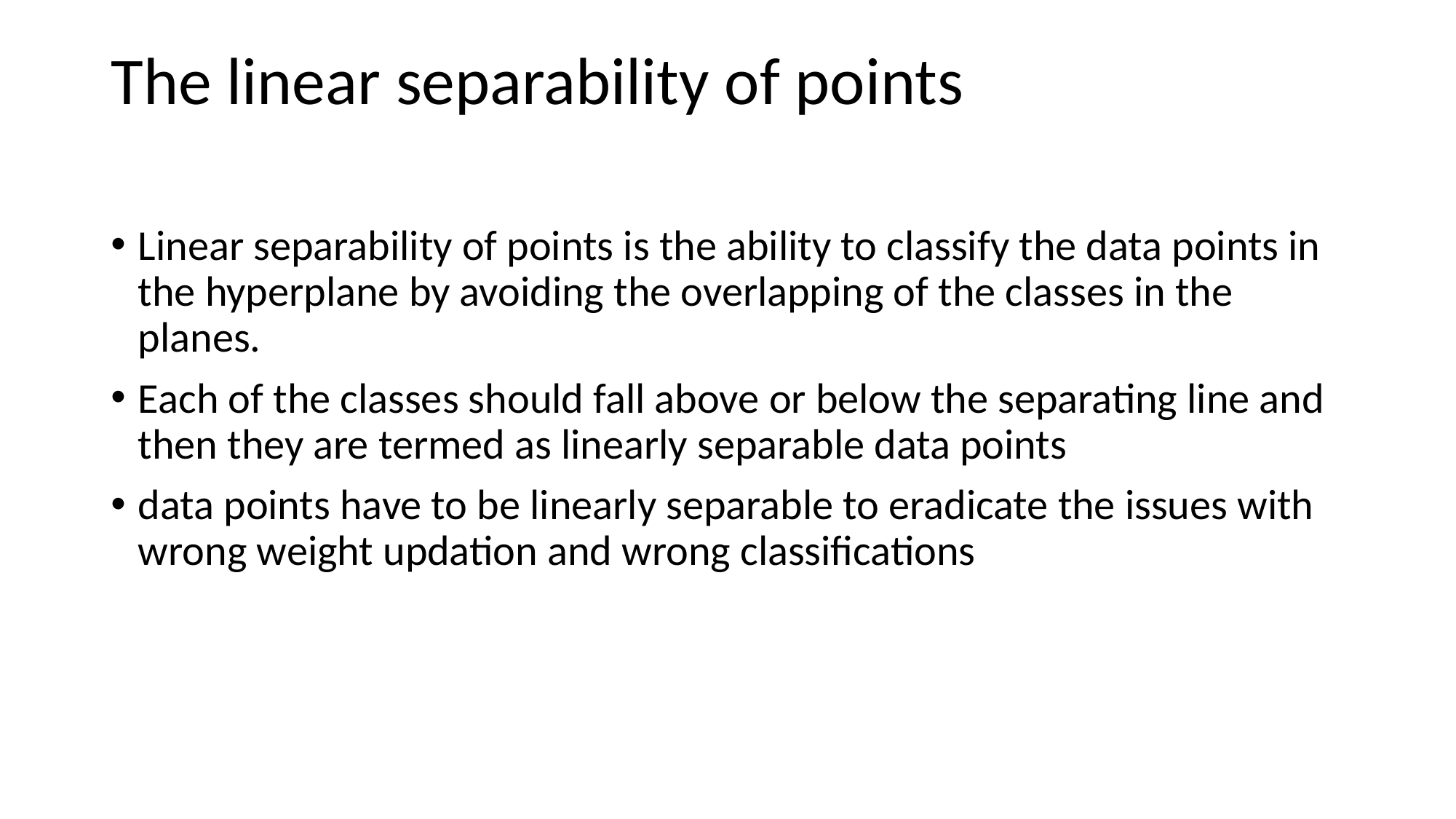

# The linear separability of points
Linear separability of points is the ability to classify the data points in the hyperplane by avoiding the overlapping of the classes in the planes.
Each of the classes should fall above or below the separating line and then they are termed as linearly separable data points
data points have to be linearly separable to eradicate the issues with wrong weight updation and wrong classifications